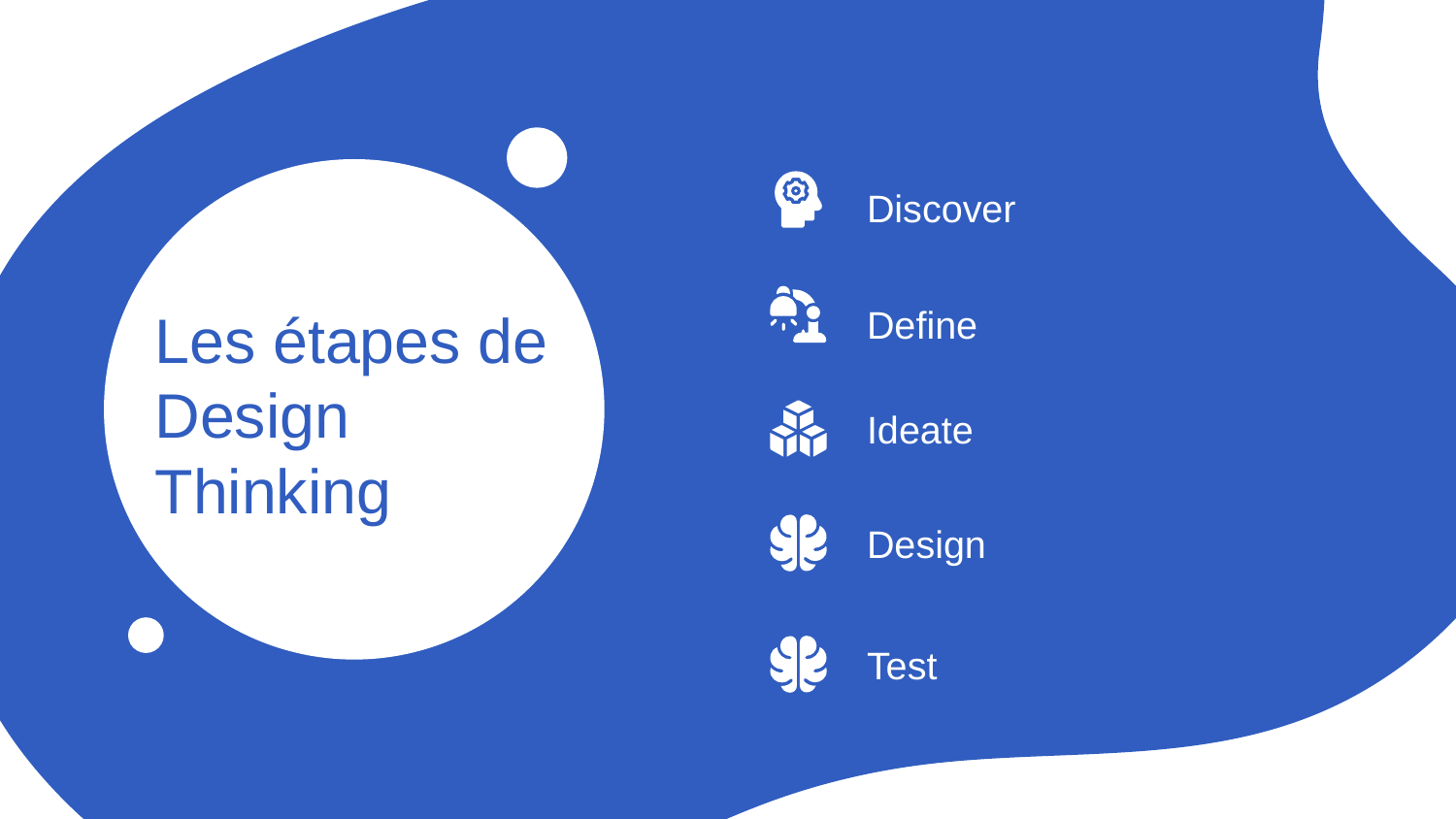

Discover

Define
# Les étapes de Design Thinking

Ideate

Design

Test